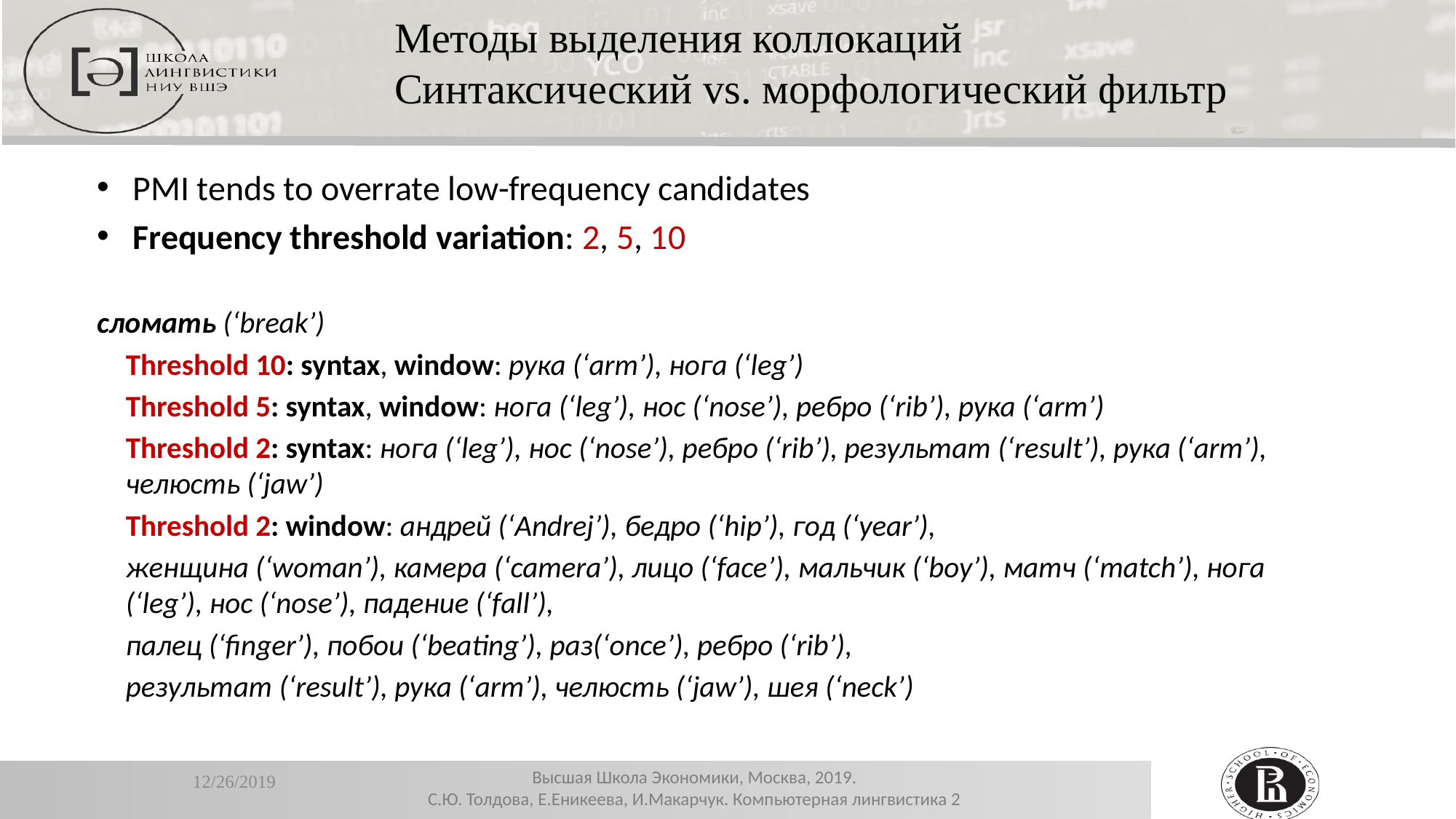

Методы выделения коллокаций
Синтаксический vs. морфологический фильтр
PMI tends to overrate low-frequency candidates
Frequency threshold variation: 2, 5, 10

сломать (‘break’)
Threshold 10: syntax, window: рука (‘arm’), нога (‘leg’)
Threshold 5: syntax, window: нога (‘leg’), нос (‘nose’), ребро (‘rib’), рука (‘arm’)
Threshold 2: syntax: нога (‘leg’), нос (‘nose’), ребро (‘rib’), результат (‘result’), рука (‘arm’), челюсть (‘jaw’)
Threshold 2: window: андрей (‘Andrej’), бедро (‘hip’), год (‘year’),
женщина (‘woman’), камера (‘camera’), лицо (‘face’), мальчик (‘boy’), матч (‘match’), нога (‘leg’), нос (‘nose’), падение (‘fall’),
палец (‘finger’), побои (‘beating’), раз(‘once’), ребро (‘rib’),
результат (‘result’), рука (‘arm’), челюсть (‘jaw’), шея (‘neck’)
12/26/2019